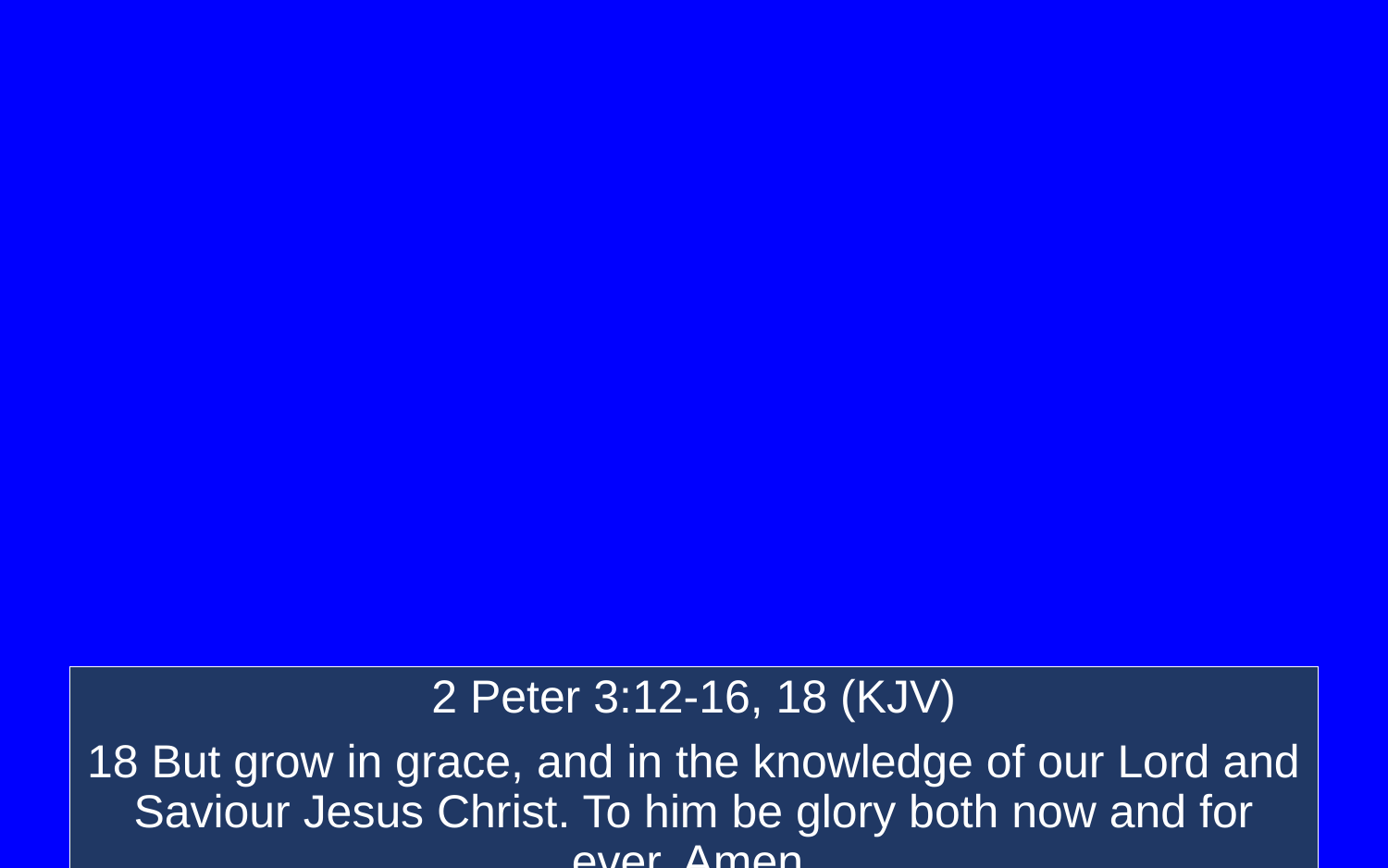

2 Peter 3:12-16, 18 (KJV)
18 But grow in grace, and in the knowledge of our Lord and Saviour Jesus Christ. To him be glory both now and for ever. Amen.